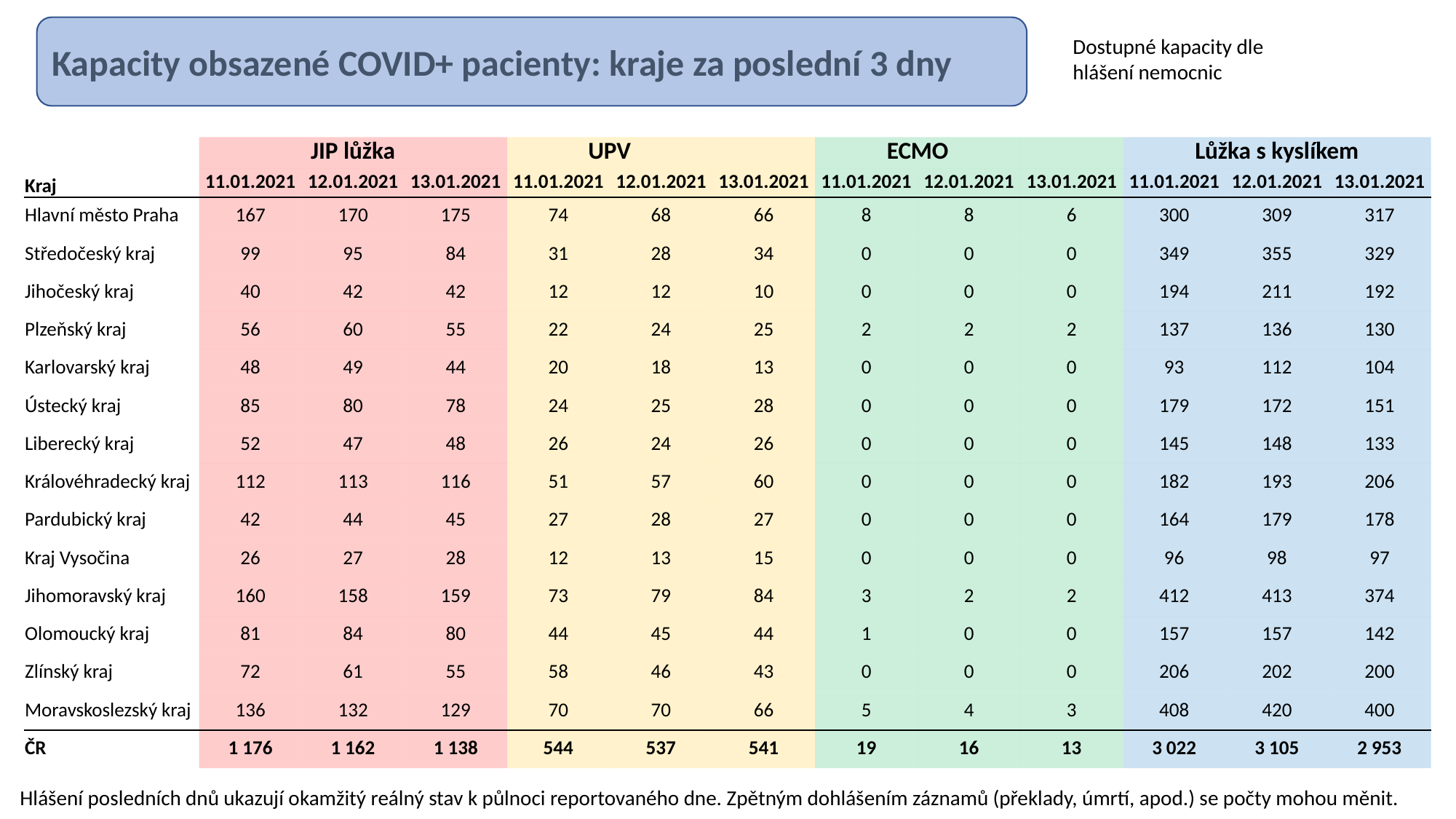

Kapacity obsazené COVID+ pacienty: kraje za poslední 3 dny
Dostupné kapacity dle hlášení nemocnic
|  | JIP lůžka |  |  | UPV |  |  | ECMO |  |  | Lůžka s kyslíkem |  |  |
| --- | --- | --- | --- | --- | --- | --- | --- | --- | --- | --- | --- | --- |
| Kraj | 11.01.2021 | 12.01.2021 | 13.01.2021 | 11.01.2021 | 12.01.2021 | 13.01.2021 | 11.01.2021 | 12.01.2021 | 13.01.2021 | 11.01.2021 | 12.01.2021 | 13.01.2021 |
| Hlavní město Praha | 167 | 170 | 175 | 74 | 68 | 66 | 8 | 8 | 6 | 300 | 309 | 317 |
| Středočeský kraj | 99 | 95 | 84 | 31 | 28 | 34 | 0 | 0 | 0 | 349 | 355 | 329 |
| Jihočeský kraj | 40 | 42 | 42 | 12 | 12 | 10 | 0 | 0 | 0 | 194 | 211 | 192 |
| Plzeňský kraj | 56 | 60 | 55 | 22 | 24 | 25 | 2 | 2 | 2 | 137 | 136 | 130 |
| Karlovarský kraj | 48 | 49 | 44 | 20 | 18 | 13 | 0 | 0 | 0 | 93 | 112 | 104 |
| Ústecký kraj | 85 | 80 | 78 | 24 | 25 | 28 | 0 | 0 | 0 | 179 | 172 | 151 |
| Liberecký kraj | 52 | 47 | 48 | 26 | 24 | 26 | 0 | 0 | 0 | 145 | 148 | 133 |
| Královéhradecký kraj | 112 | 113 | 116 | 51 | 57 | 60 | 0 | 0 | 0 | 182 | 193 | 206 |
| Pardubický kraj | 42 | 44 | 45 | 27 | 28 | 27 | 0 | 0 | 0 | 164 | 179 | 178 |
| Kraj Vysočina | 26 | 27 | 28 | 12 | 13 | 15 | 0 | 0 | 0 | 96 | 98 | 97 |
| Jihomoravský kraj | 160 | 158 | 159 | 73 | 79 | 84 | 3 | 2 | 2 | 412 | 413 | 374 |
| Olomoucký kraj | 81 | 84 | 80 | 44 | 45 | 44 | 1 | 0 | 0 | 157 | 157 | 142 |
| Zlínský kraj | 72 | 61 | 55 | 58 | 46 | 43 | 0 | 0 | 0 | 206 | 202 | 200 |
| Moravskoslezský kraj | 136 | 132 | 129 | 70 | 70 | 66 | 5 | 4 | 3 | 408 | 420 | 400 |
| ČR | 1 176 | 1 162 | 1 138 | 544 | 537 | 541 | 19 | 16 | 13 | 3 022 | 3 105 | 2 953 |
Hlášení posledních dnů ukazují okamžitý reálný stav k půlnoci reportovaného dne. Zpětným dohlášením záznamů (překlady, úmrtí, apod.) se počty mohou měnit.